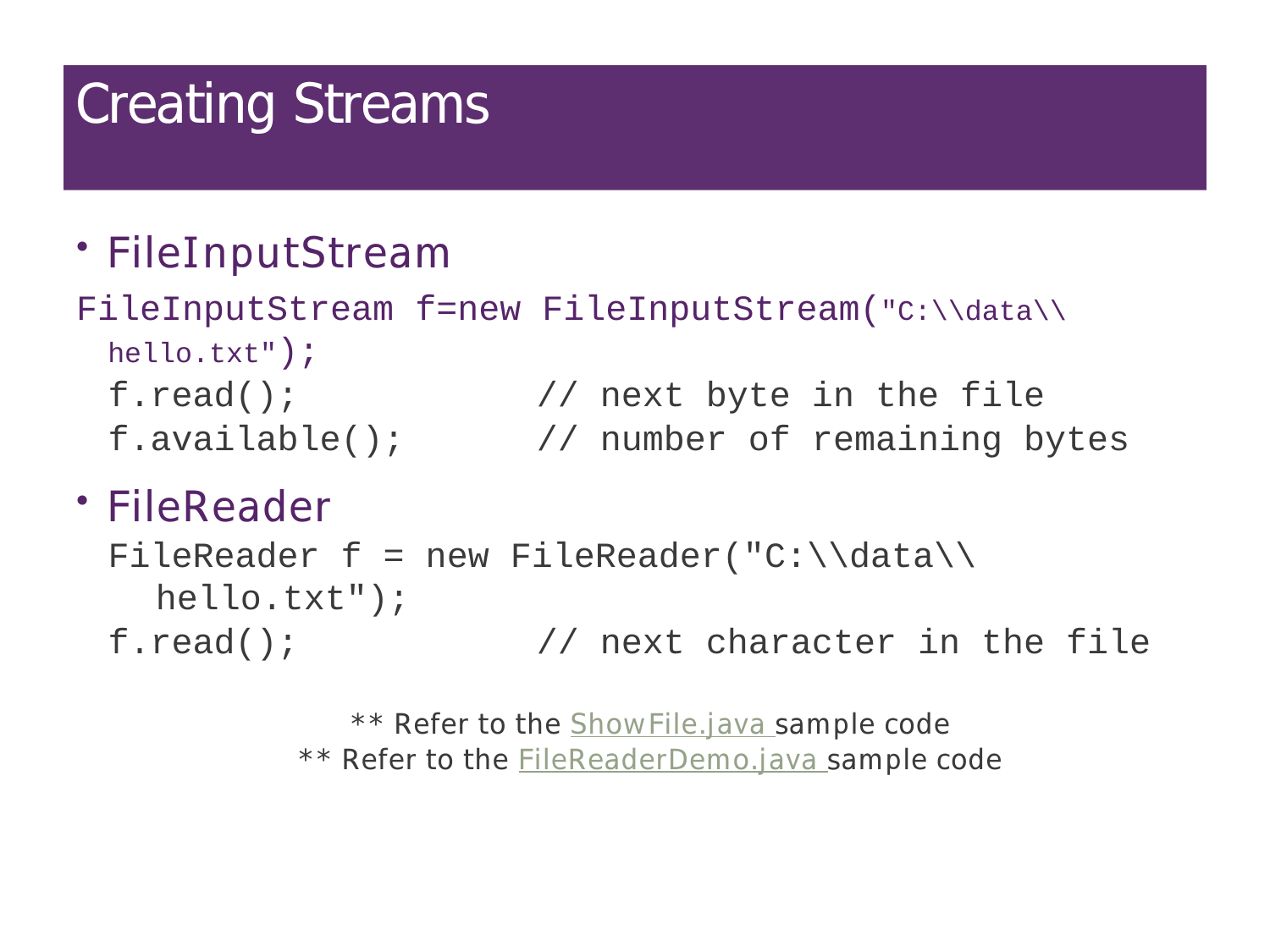

# Creating Streams
FileInputStream
FileInputStream f=new FileInputStream("C:\\data\\hello.txt");
f.read(); 		// next byte in the file
f.available(); 	// number of remaining bytes

FileReader
FileReader f = new FileReader("C:\\data\\hello.txt");
f.read(); 		// next character in the file

** Refer to the ShowFile.java sample code
** Refer to the FileReaderDemo.java sample code